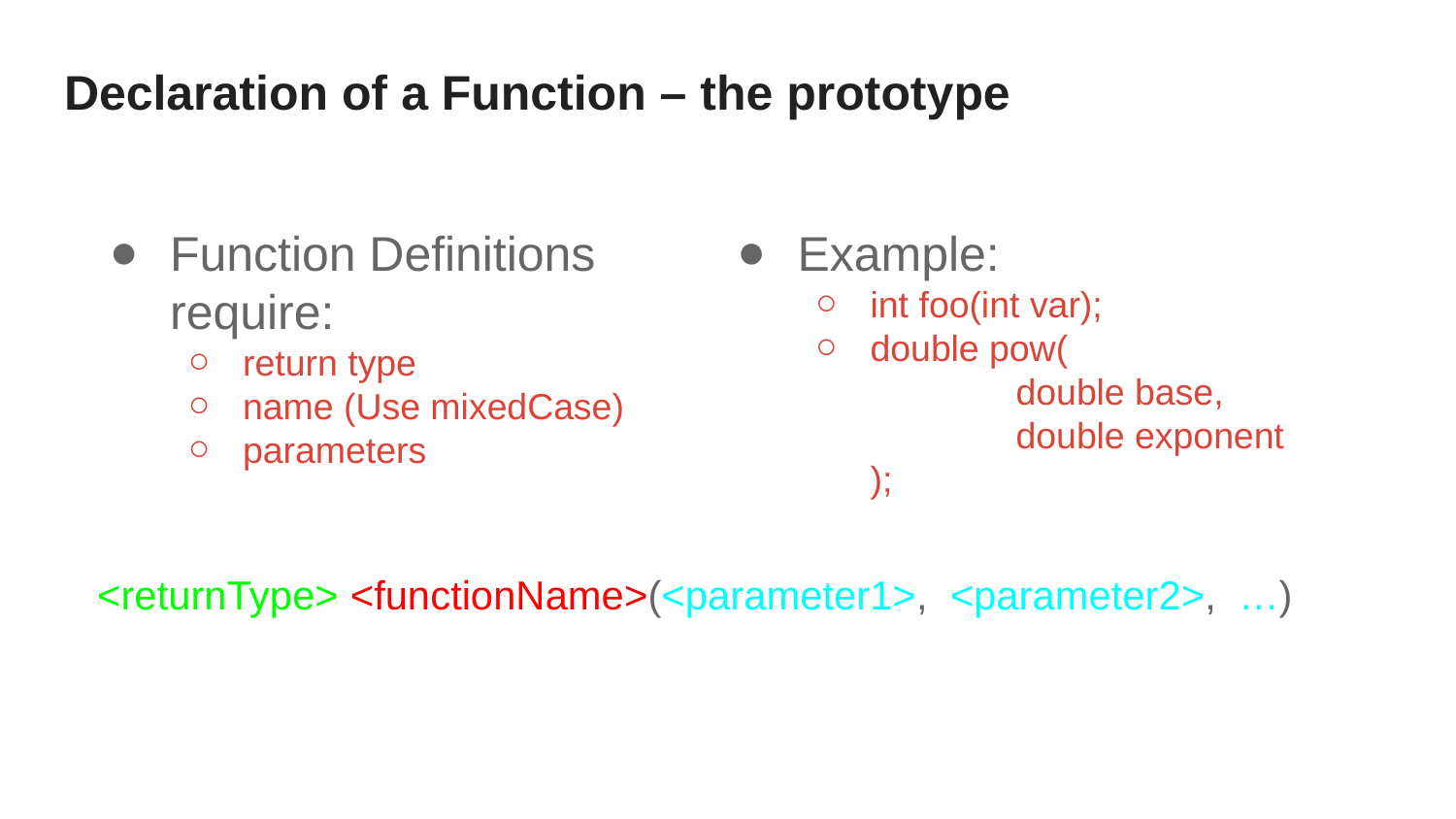

# Declaration of a Function – the prototype
Example:
int foo(int var);
double pow(
	double base,
	double exponent
);
Function Definitions require:
return type
name (Use mixedCase)
parameters
<returnType> <functionName>(<parameter1>,, <parameter2>,, …)